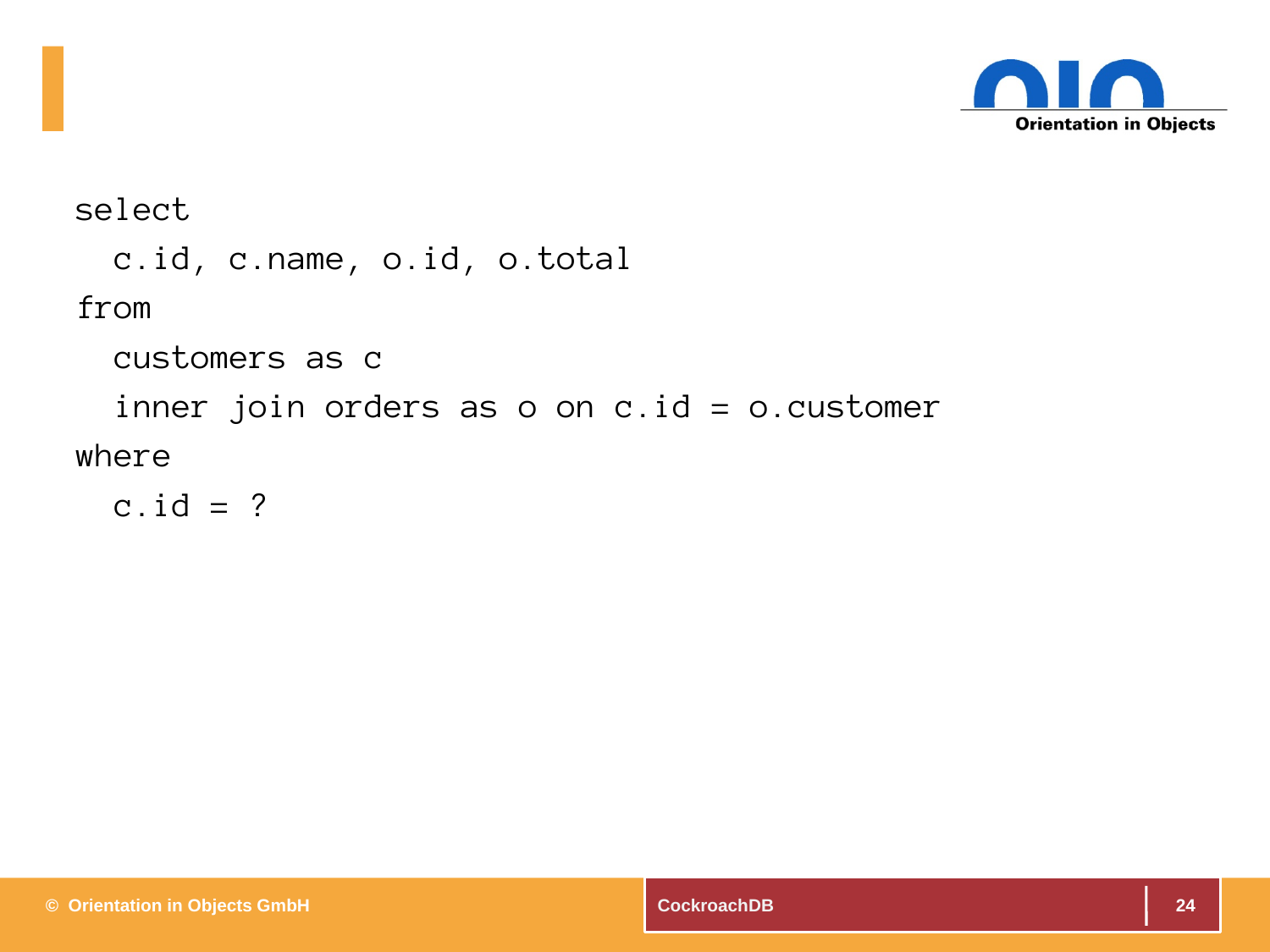

#
select
  c.id, c.name, o.id, o.total
from
  customers as c
  inner join orders as o on c.id = o.customer
where
  c.id = ?
24